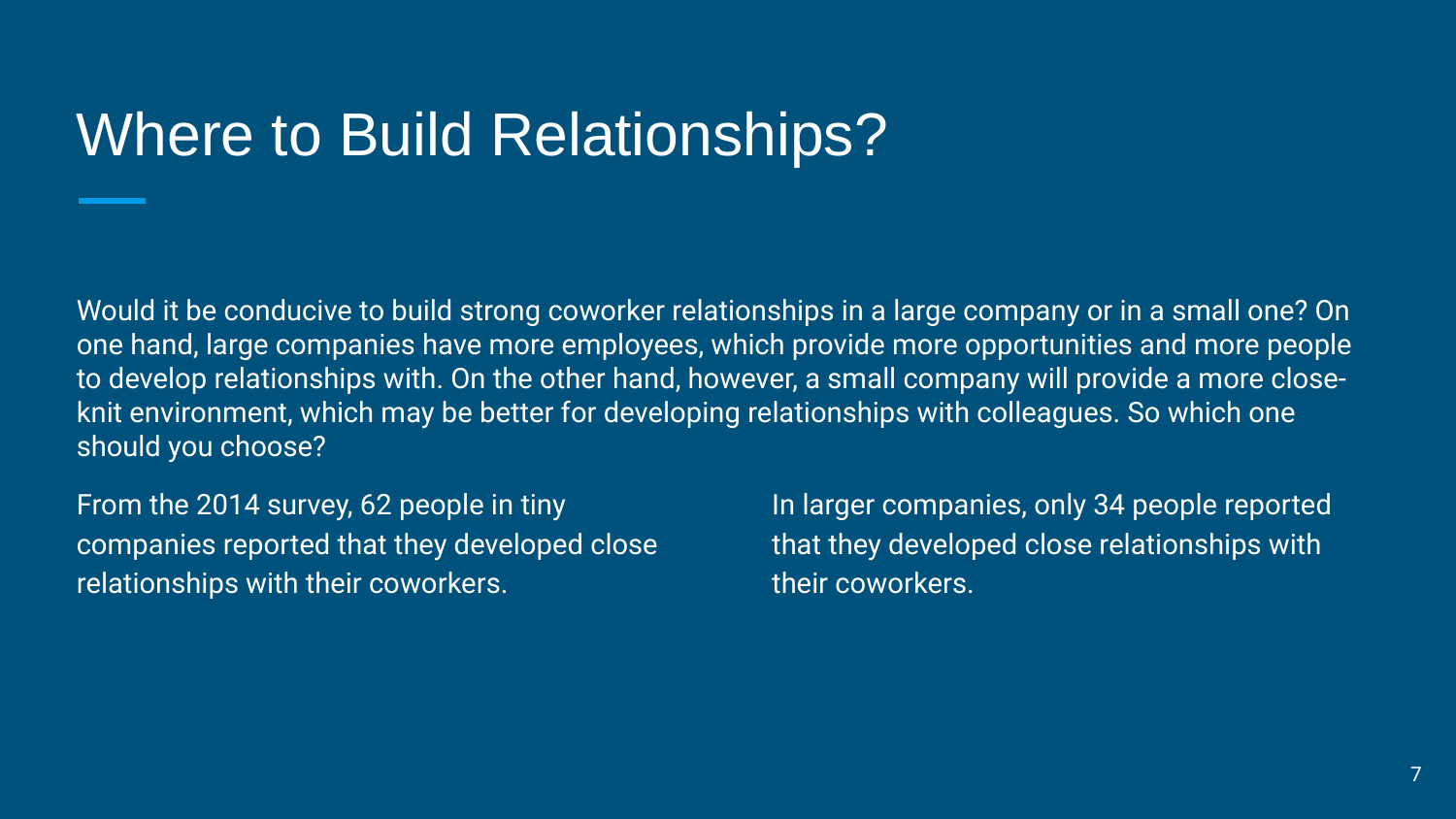

# Where to Build Relationships?
Would it be conducive to build strong coworker relationships in a large company or in a small one? On one hand, large companies have more employees, which provide more opportunities and more people to develop relationships with. On the other hand, however, a small company will provide a more close-knit environment, which may be better for developing relationships with colleagues. So which one should you choose?
In larger companies, only 34 people reported that they developed close relationships with their coworkers.
From the 2014 survey, 62 people in tiny companies reported that they developed close relationships with their coworkers.
7